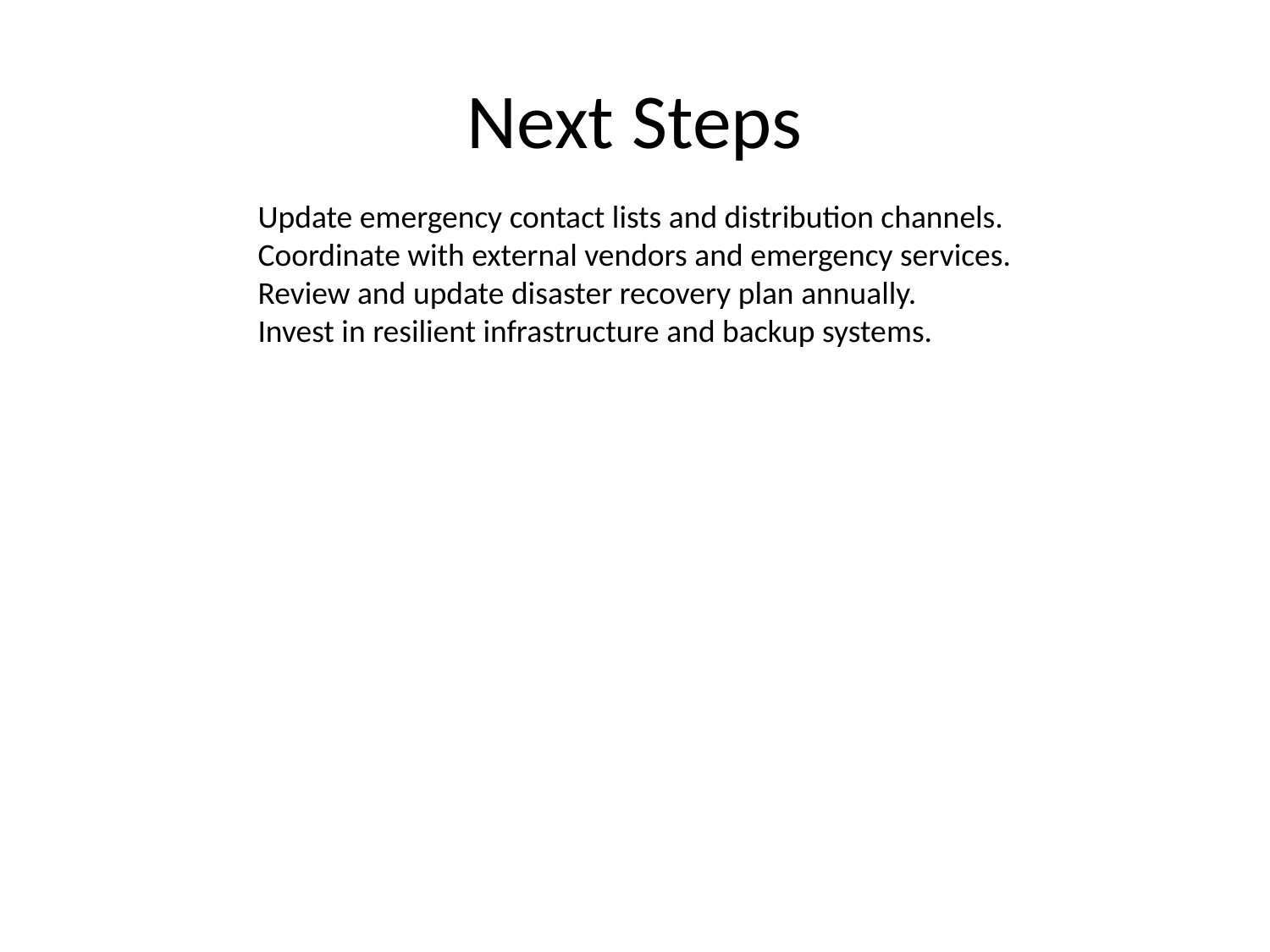

# Next Steps
Update emergency contact lists and distribution channels.
Coordinate with external vendors and emergency services.
Review and update disaster recovery plan annually.
Invest in resilient infrastructure and backup systems.